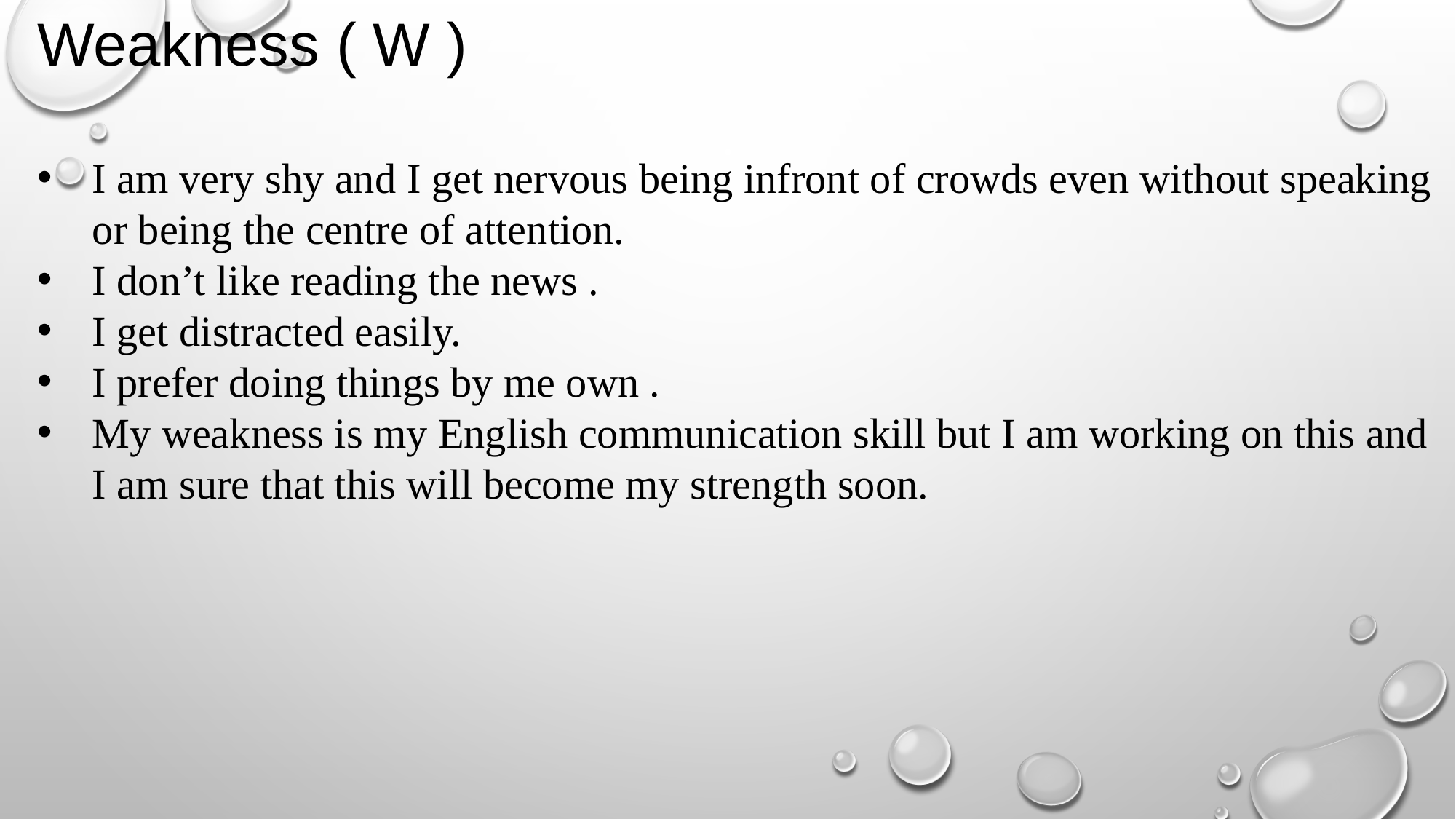

Weakness ( W )

I am very shy and I get nervous being infront of crowds even without speaking or being the centre of attention.
I don’t like reading the news .
I get distracted easily.
I prefer doing things by me own .
My weakness is my English communication skill but I am working on this and I am sure that this will become my strength soon.